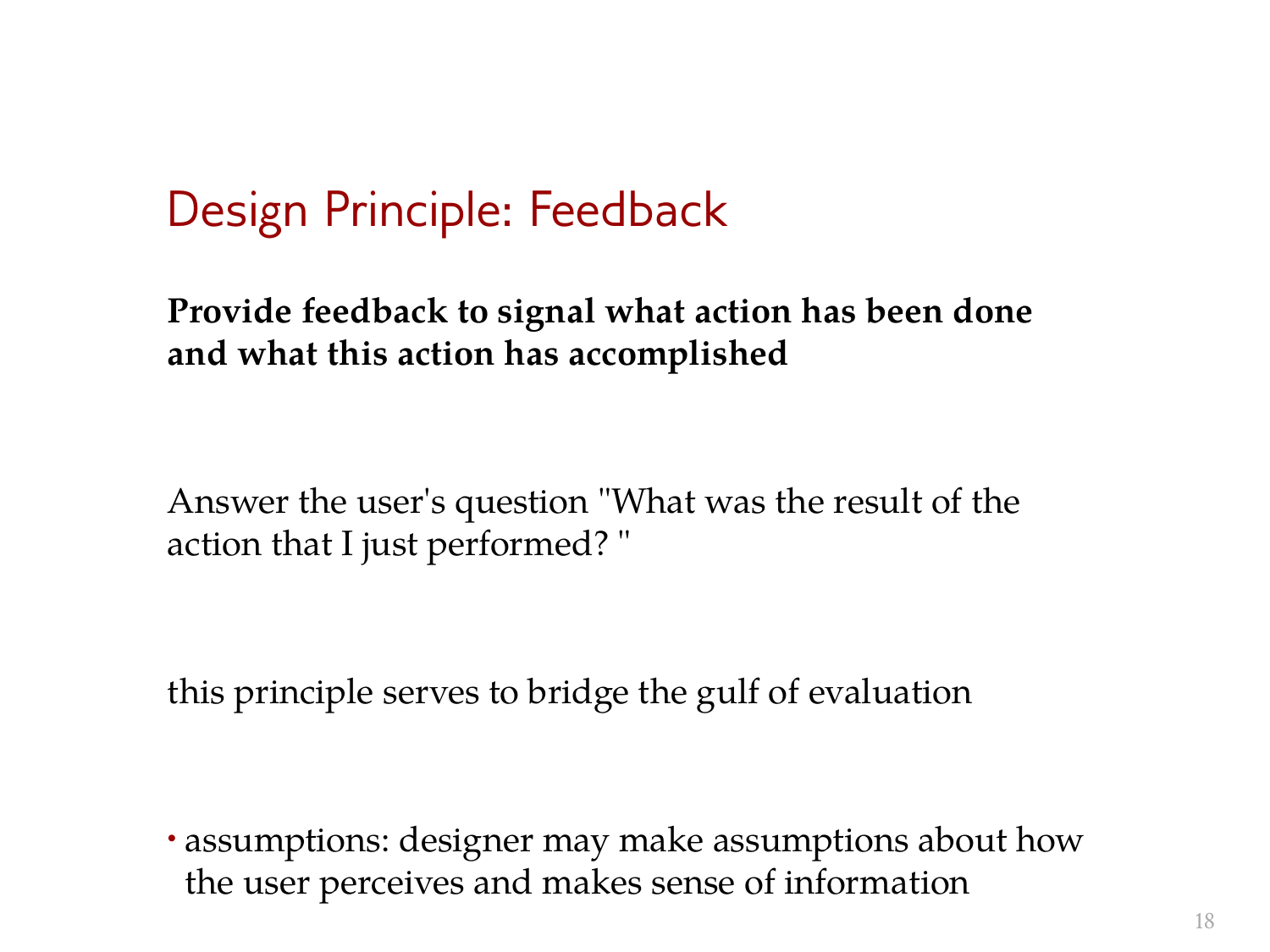

# Design Principle: Feedback
Provide feedback to signal what action has been done and what this action has accomplished

Answer the user's question "What was the result of the action that I just performed? "

this principle serves to bridge the gulf of evaluation

assumptions: designer may make assumptions about how the user perceives and makes sense of information

18